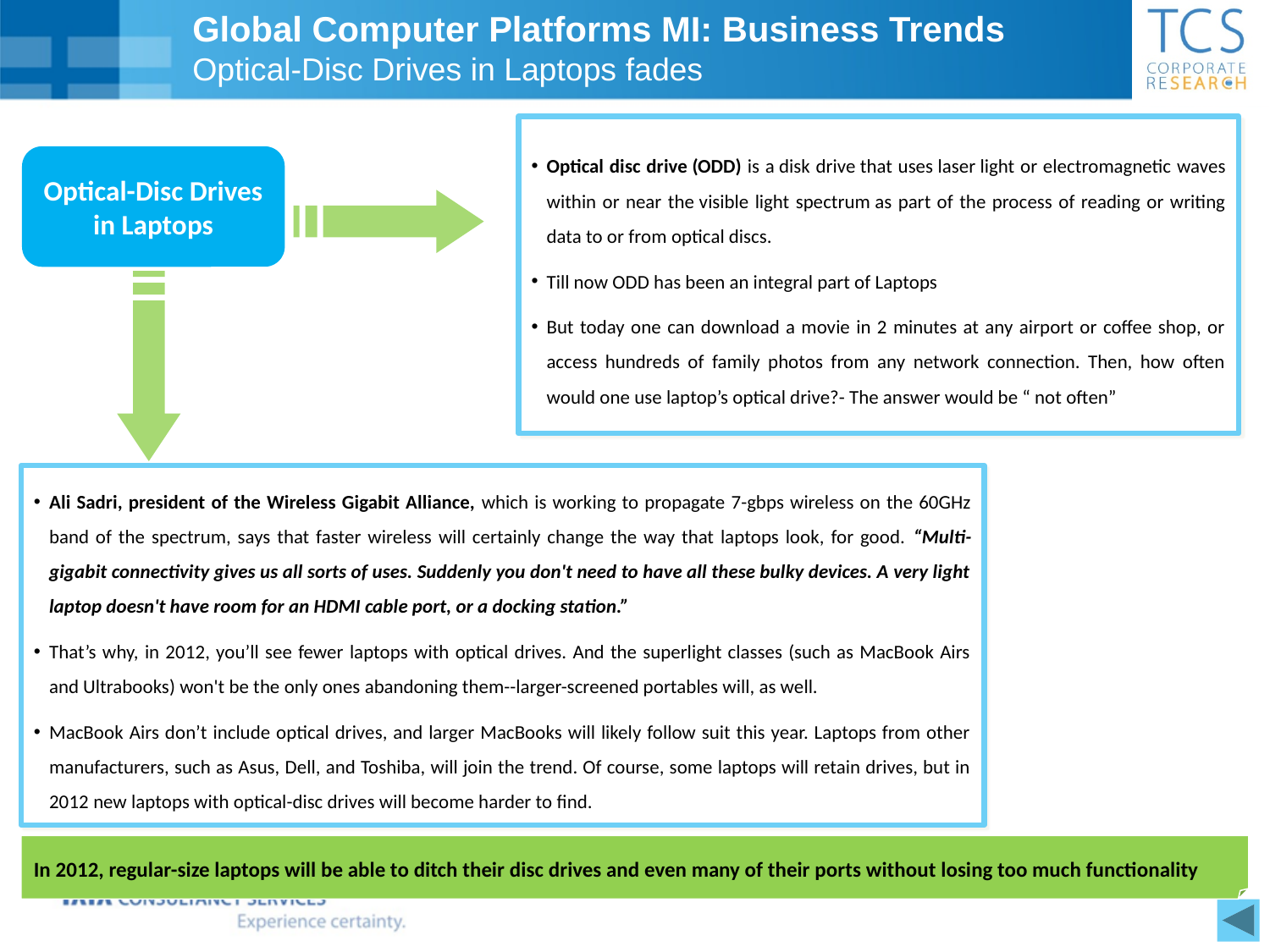

Global Computer Platforms MI: Business Trends
Optical-Disc Drives in Laptops fades
Optical disc drive (ODD) is a disk drive that uses laser light or electromagnetic waves within or near the visible light spectrum as part of the process of reading or writing data to or from optical discs.
Till now ODD has been an integral part of Laptops
But today one can download a movie in 2 minutes at any airport or coffee shop, or access hundreds of family photos from any network connection. Then, how often would one use laptop’s optical drive?- The answer would be “ not often”
Optical-Disc Drives in Laptops

Ali Sadri, president of the Wireless Gigabit Alliance, which is working to propagate 7-gbps wireless on the 60GHz band of the spectrum, says that faster wireless will certainly change the way that laptops look, for good. “Multi-gigabit connectivity gives us all sorts of uses. Suddenly you don't need to have all these bulky devices. A very light laptop doesn't have room for an HDMI cable port, or a docking station.”
That’s why, in 2012, you’ll see fewer laptops with optical drives. And the superlight classes (such as MacBook Airs and Ultrabooks) won't be the only ones abandoning them--larger-screened portables will, as well.
MacBook Airs don’t include optical drives, and larger MacBooks will likely follow suit this year. Laptops from other manufacturers, such as Asus, Dell, and Toshiba, will join the trend. Of course, some laptops will retain drives, but in 2012 new laptops with optical-disc drives will become harder to find.
In 2012, regular-size laptops will be able to ditch their disc drives and even many of their ports without losing too much functionality